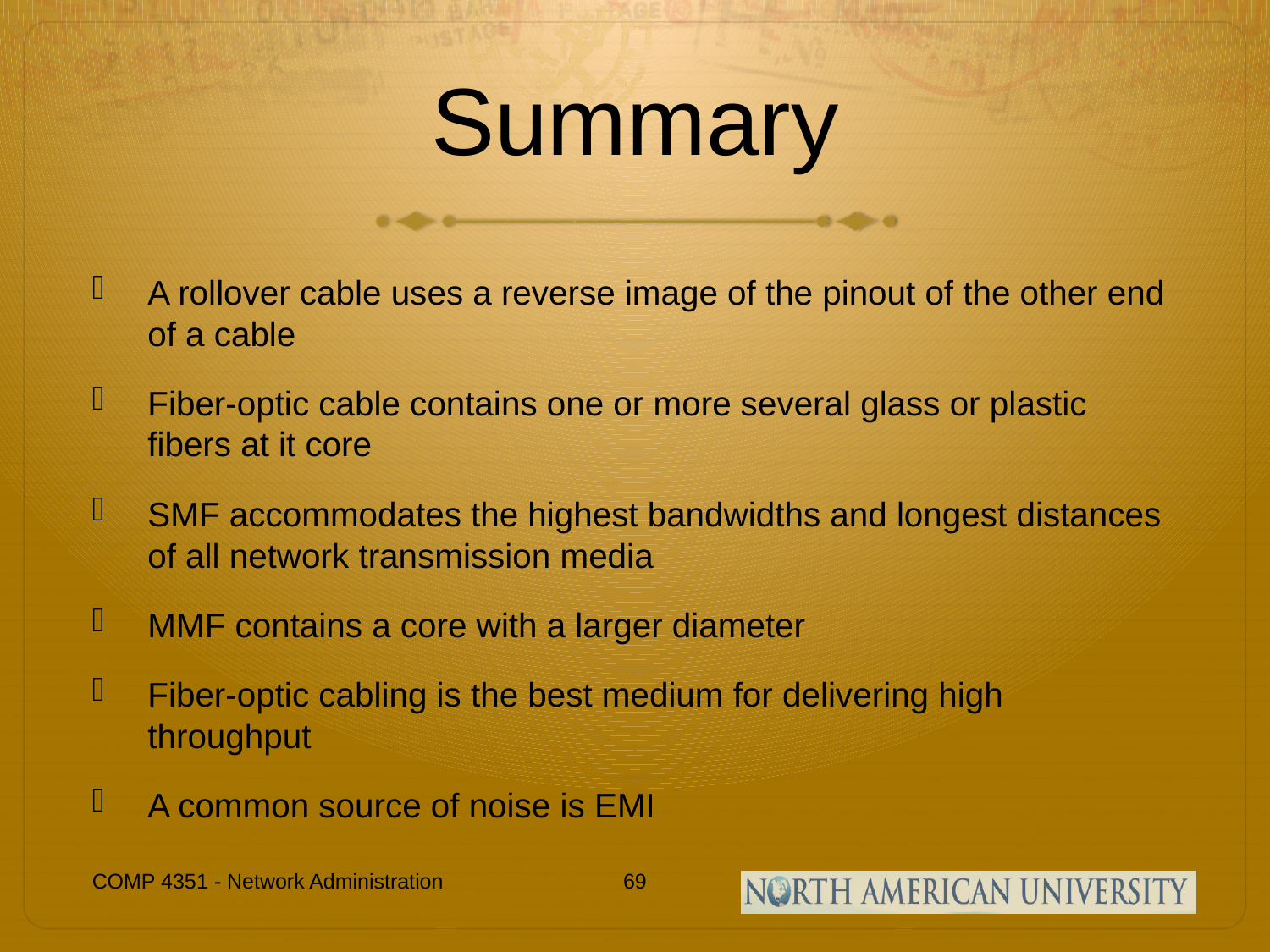

# Summary
A rollover cable uses a reverse image of the pinout of the other end of a cable
Fiber-optic cable contains one or more several glass or plastic fibers at it core
SMF accommodates the highest bandwidths and longest distances of all network transmission media
MMF contains a core with a larger diameter
Fiber-optic cabling is the best medium for delivering high throughput
A common source of noise is EMI
COMP 4351 - Network Administration
69